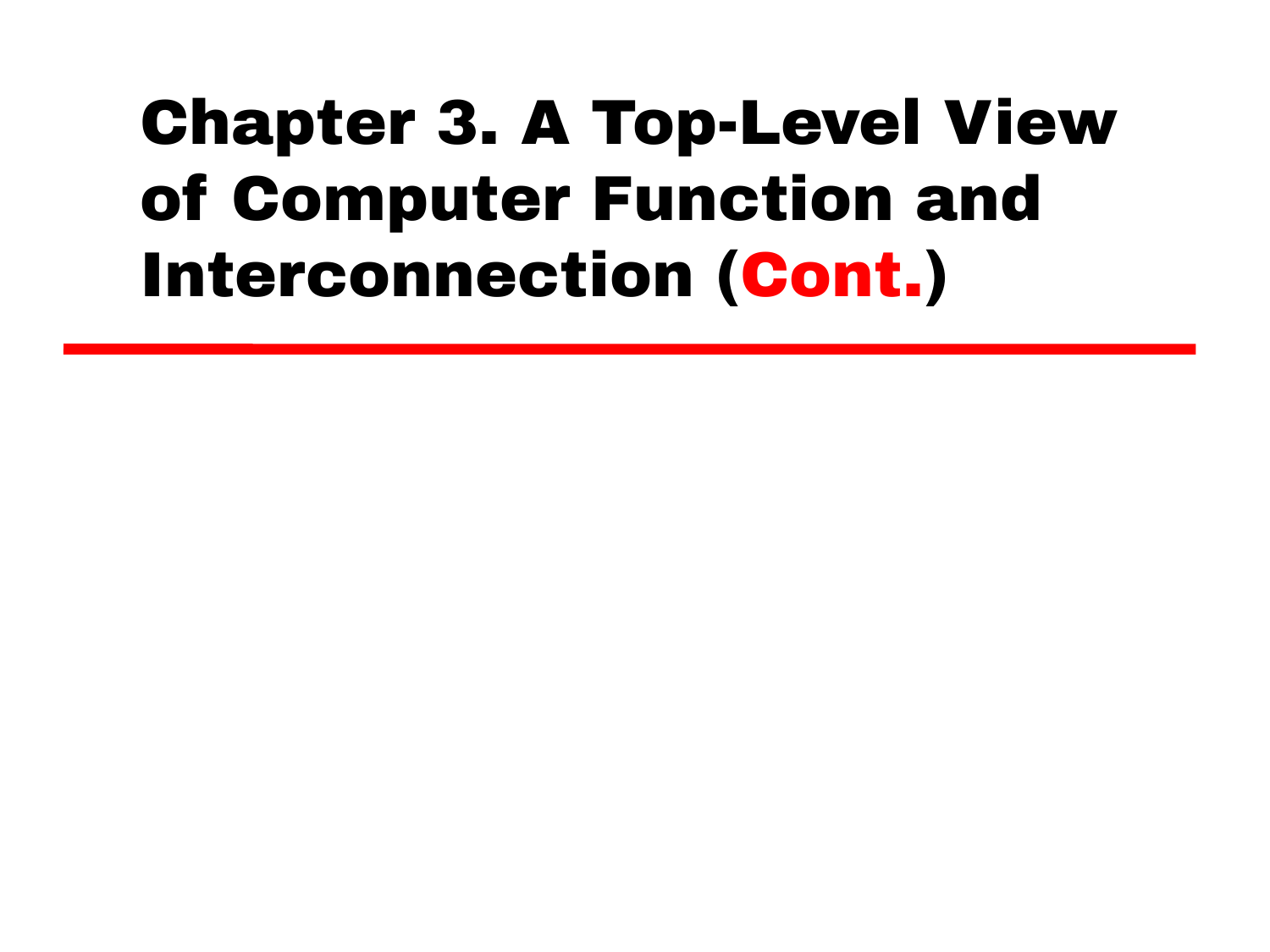

# Chapter 3. A Top-Level View of Computer Function and Interconnection (Cont.)